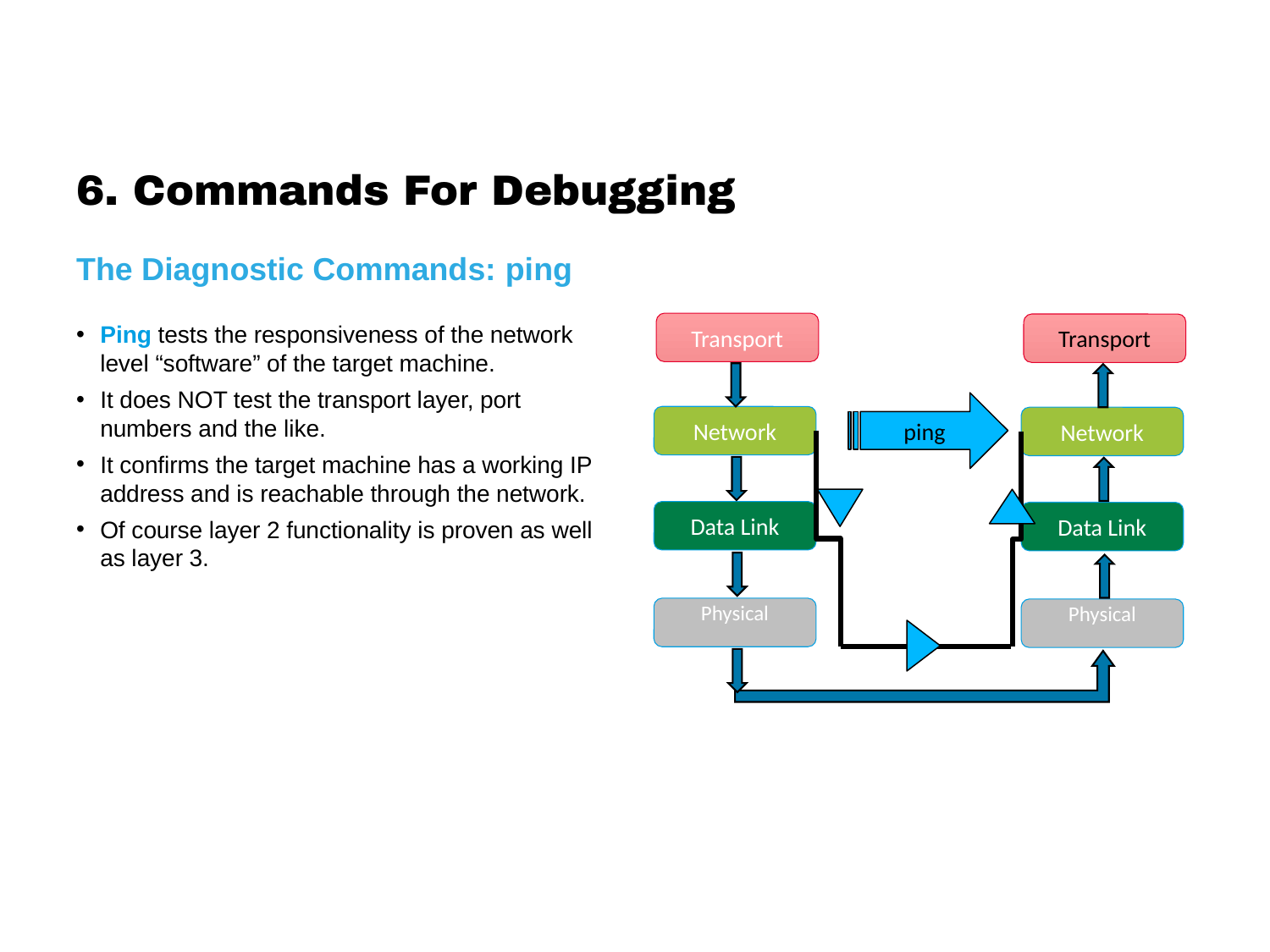

# 6. Commands For Debugging
The Diagnostic Commands: ping
Ping tests the responsiveness of the network level “software” of the target machine.
It does NOT test the transport layer, port numbers and the like.
It confirms the target machine has a working IP address and is reachable through the network.
Of course layer 2 functionality is proven as well as layer 3.
Transport
Transport

Network
Network

Data Link
Data Link

Physical
Physical

ping